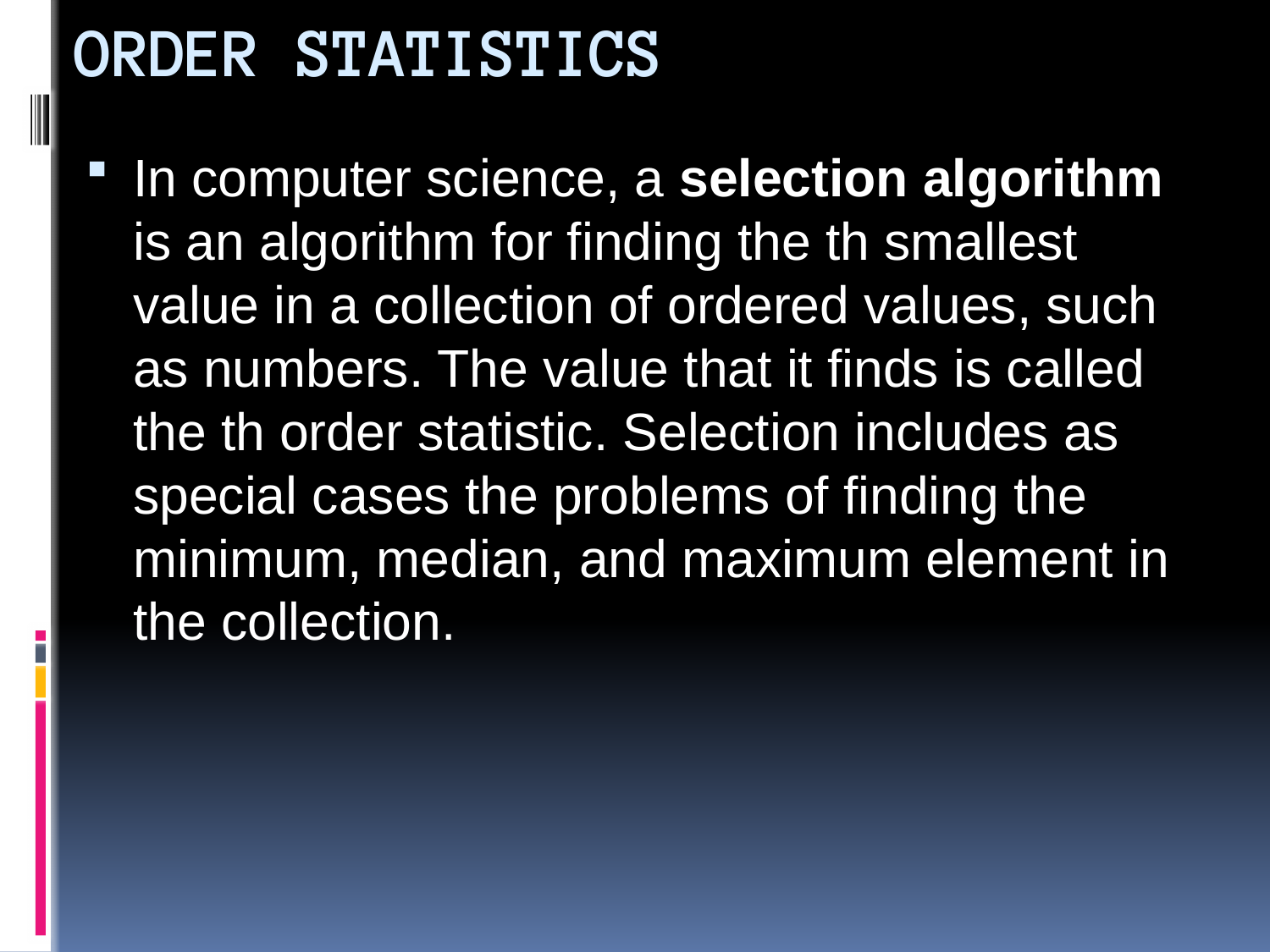

# ORDER STATISTICS
In computer science, a selection algorithm is an algorithm for finding the th smallest value in a collection of ordered values, such as numbers. The value that it finds is called the th order statistic. Selection includes as special cases the problems of finding the minimum, median, and maximum element in the collection.